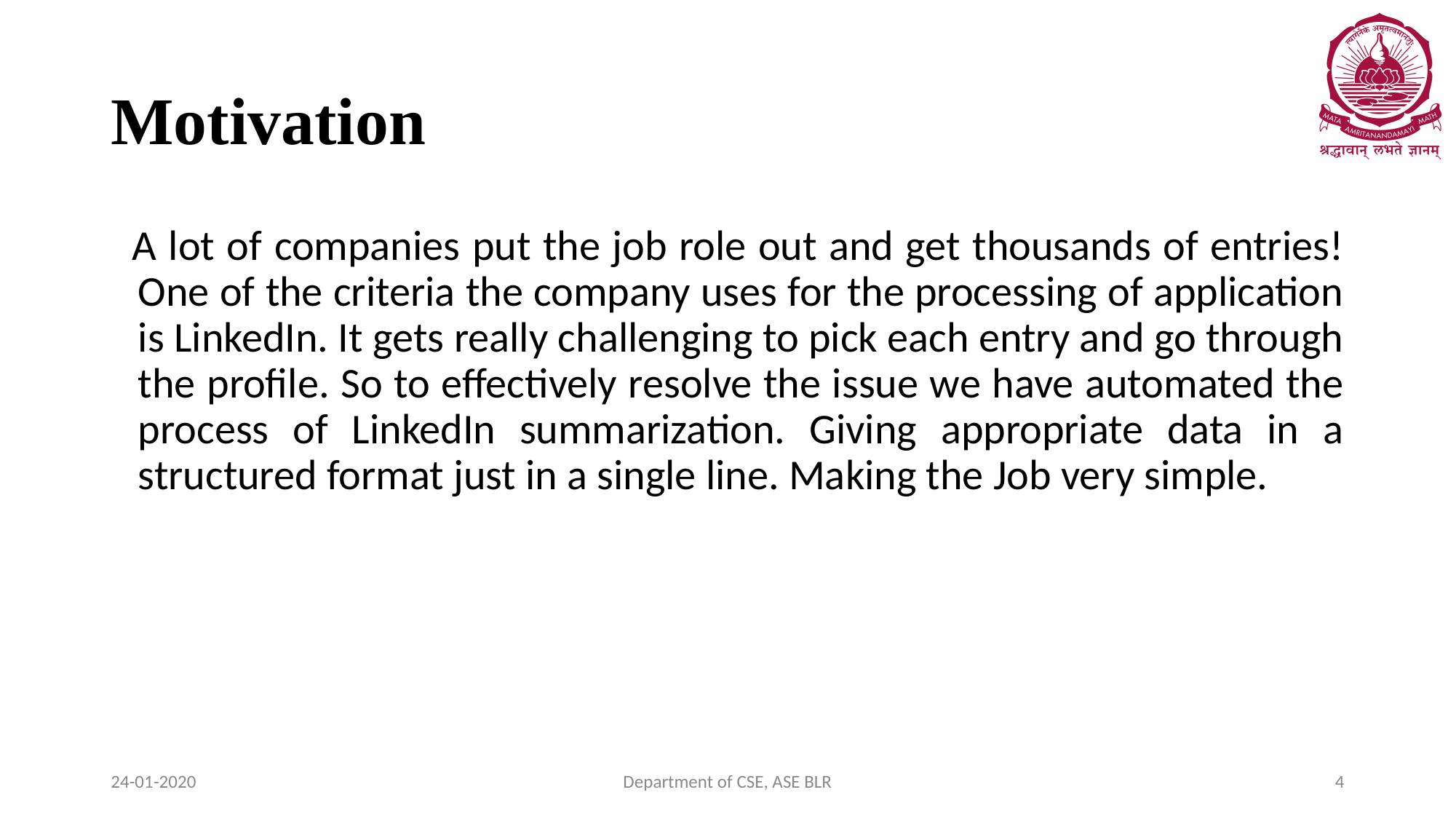

# Motivation
A lot of companies put the job role out and get thousands of entries! One of the criteria the company uses for the processing of application is LinkedIn. It gets really challenging to pick each entry and go through the profile. So to effectively resolve the issue we have automated the process of LinkedIn summarization. Giving appropriate data in a structured format just in a single line. Making the Job very simple.
24-01-2020
Department of CSE, ASE BLR
4